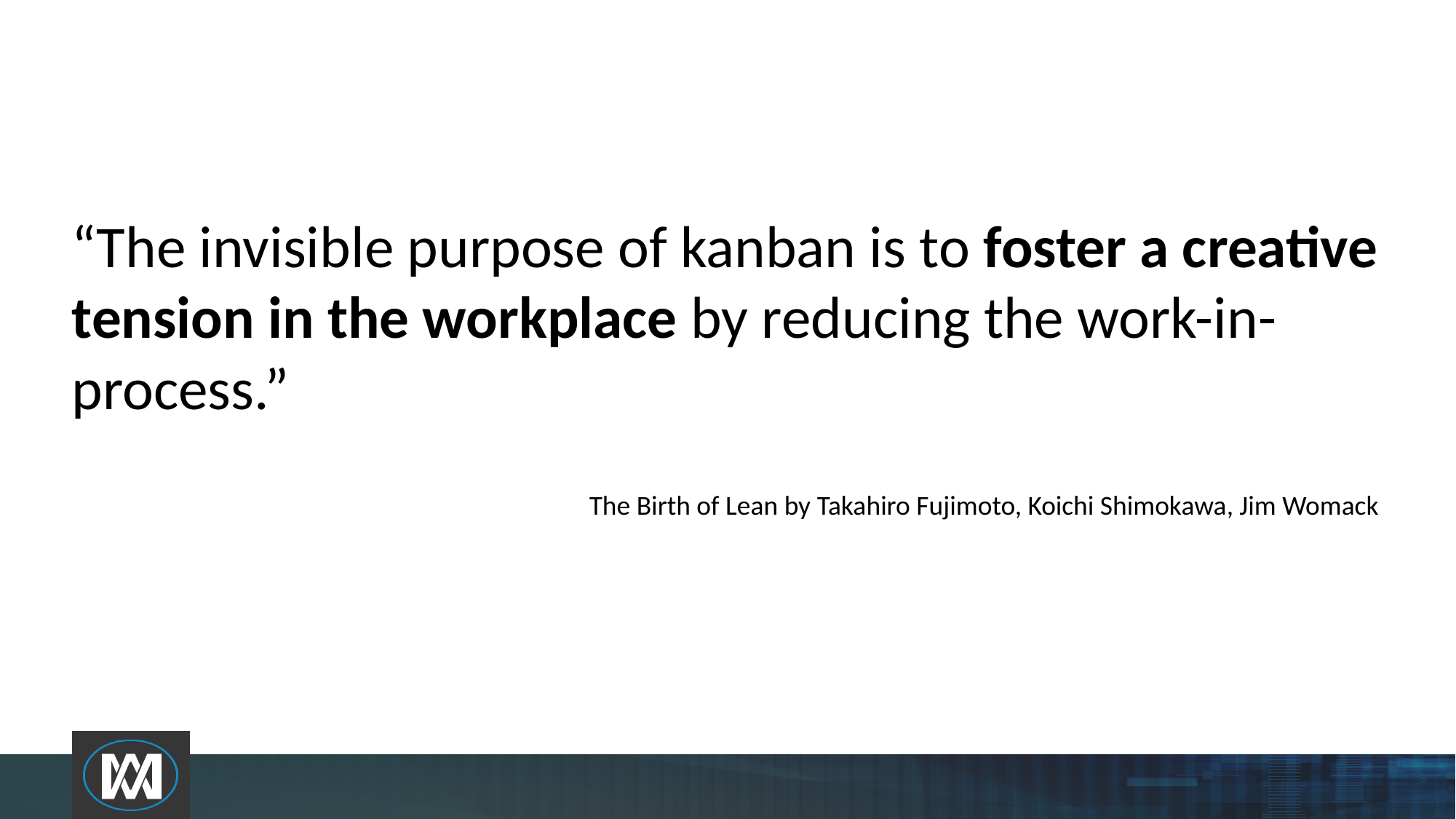

“The invisible purpose of kanban is to foster a creative tension in the workplace by reducing the work-in-process.”
The Birth of Lean by Takahiro Fujimoto,‎ Koichi Shimokawa,‎ Jim Womack